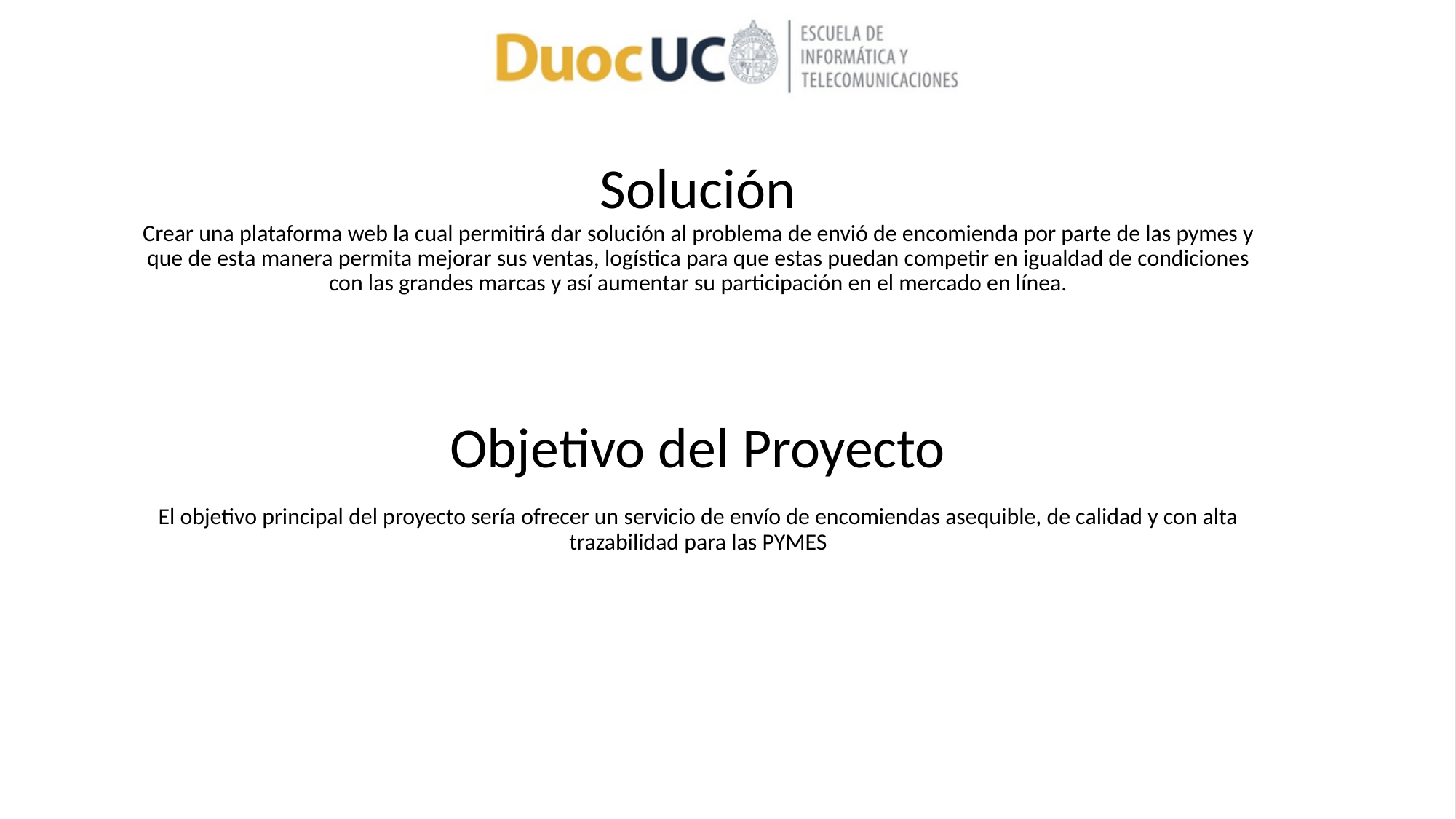

# Solución Crear una plataforma web la cual permitirá dar solución al problema de envió de encomienda por parte de las pymes y que de esta manera permita mejorar sus ventas, logística para que estas puedan competir en igualdad de condiciones con las grandes marcas y así aumentar su participación en el mercado en línea. Objetivo del Proyecto El objetivo principal del proyecto sería ofrecer un servicio de envío de encomiendas asequible, de calidad y con alta trazabilidad para las PYMES